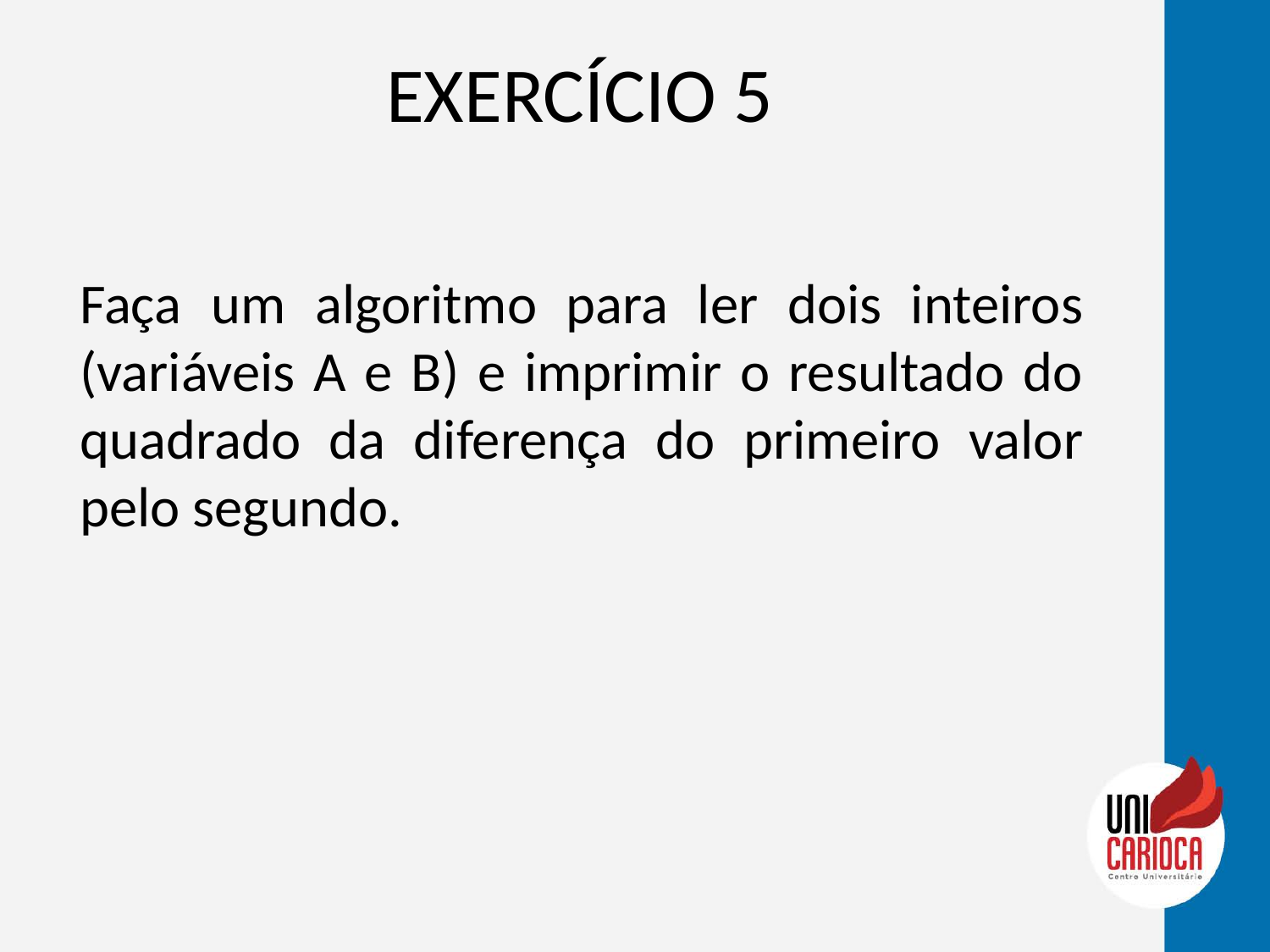

# EXERCÍCIO 5

Faça um algoritmo para ler dois inteiros (variáveis A e B) e imprimir o resultado do quadrado da diferença do primeiro valor pelo segundo.